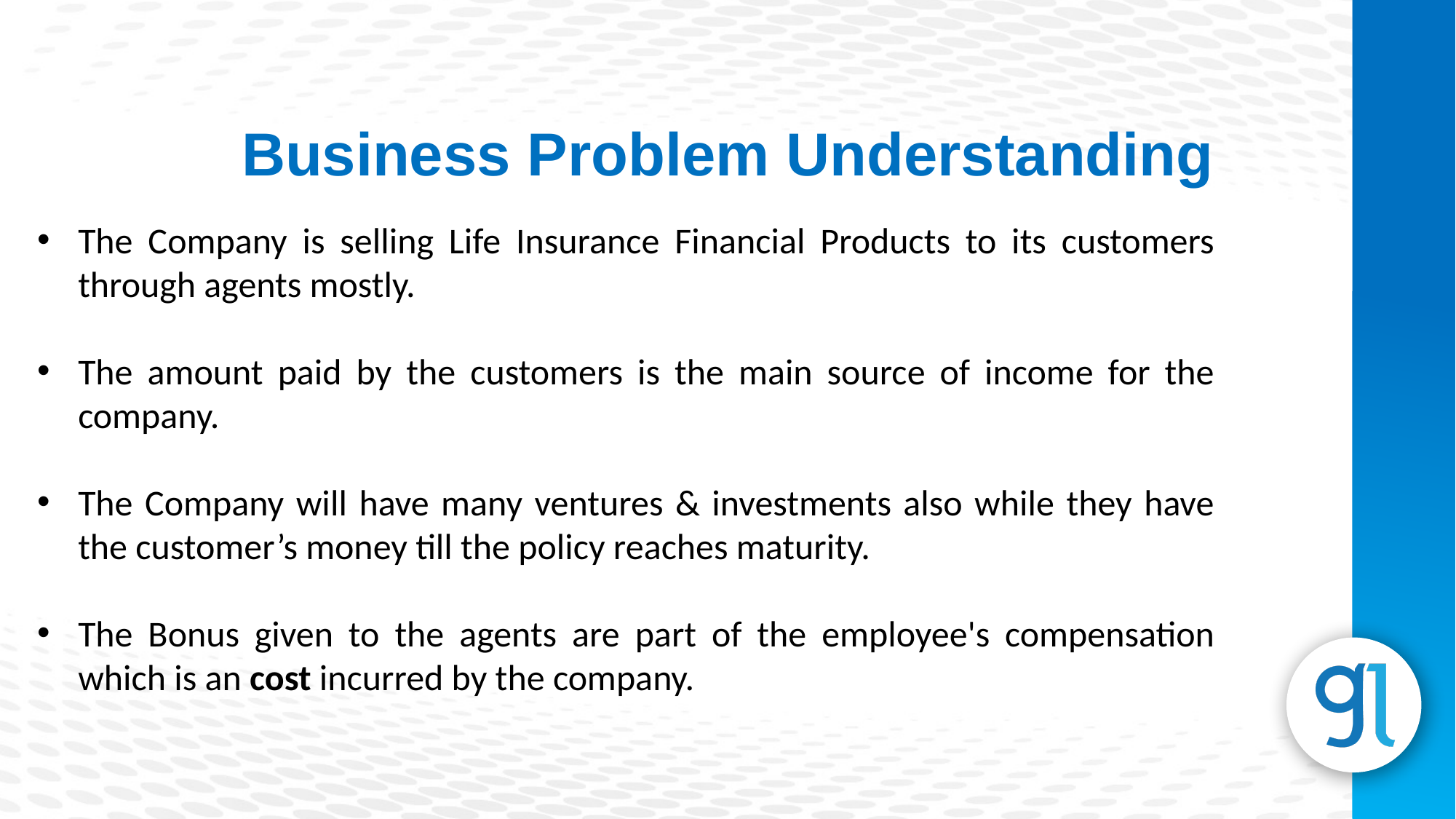

Business Problem Understanding
The Company is selling Life Insurance Financial Products to its customers through agents mostly.

The amount paid by the customers is the main source of income for the company.

The Company will have many ventures & investments also while they have the customer’s money till the policy reaches maturity.

The Bonus given to the agents are part of the employee's compensation which is an cost incurred by the company.